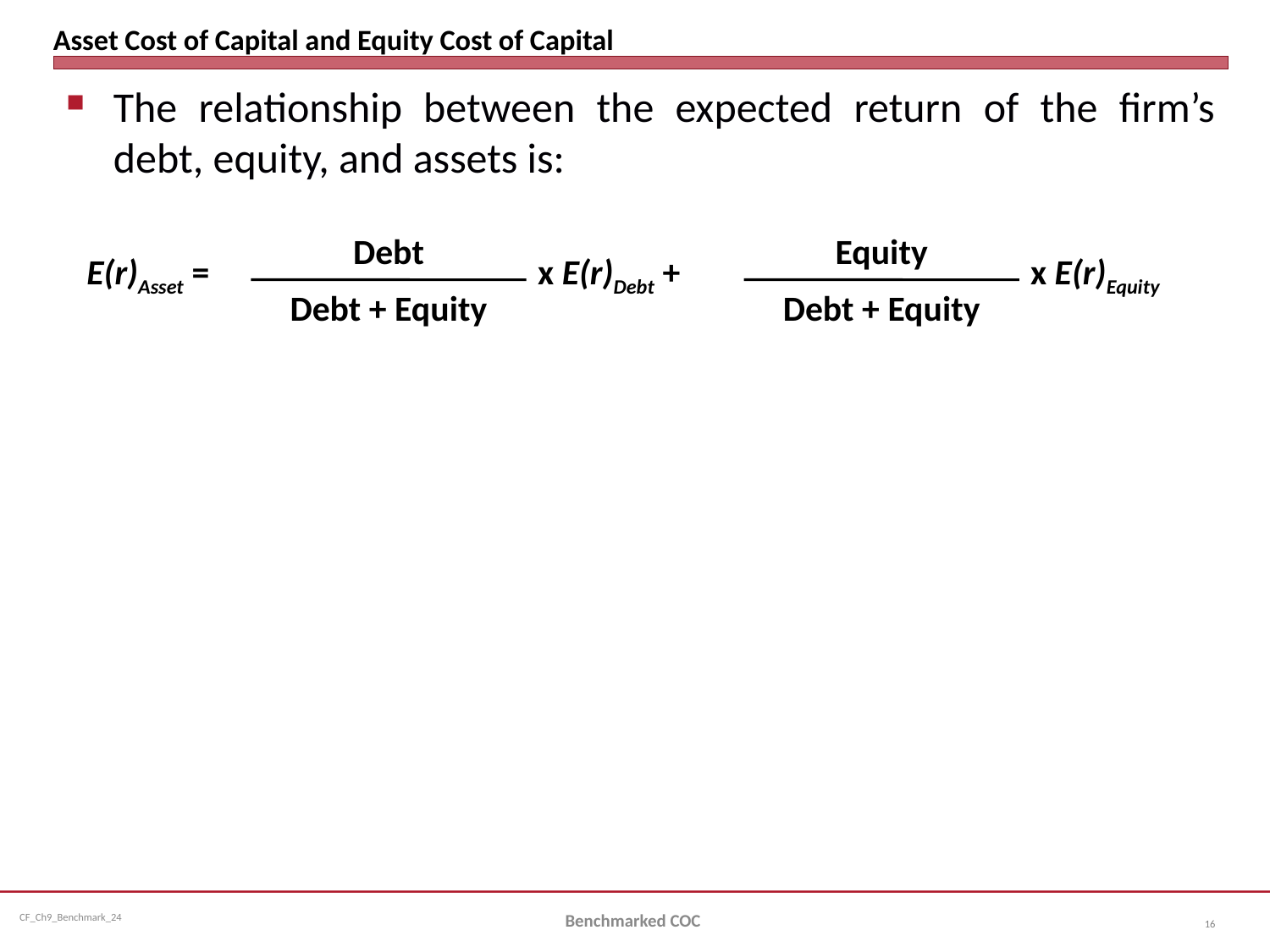

# Asset Cost of Capital and Equity Cost of Capital
The relationship between the expected return of the firm’s debt, equity, and assets is:

Debt
Equity
E(r)Asset =
x E(r)Debt +
x E(r)Equity
Debt + Equity

Debt + Equity

Benchmarked COC
16